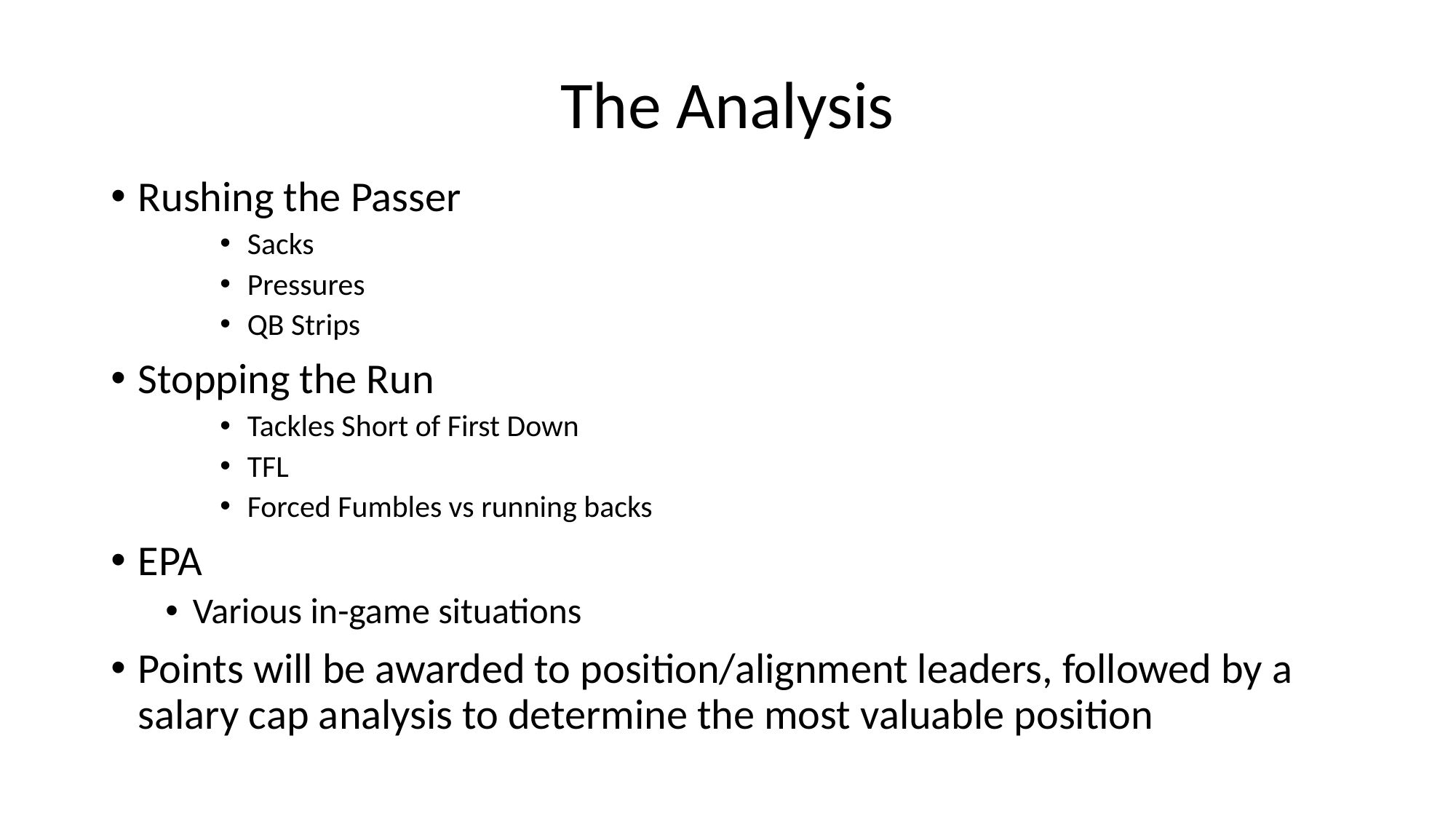

# The Analysis
Rushing the Passer
Sacks
Pressures
QB Strips
Stopping the Run
Tackles Short of First Down
TFL
Forced Fumbles vs running backs
EPA
Various in-game situations
Points will be awarded to position/alignment leaders, followed by a salary cap analysis to determine the most valuable position